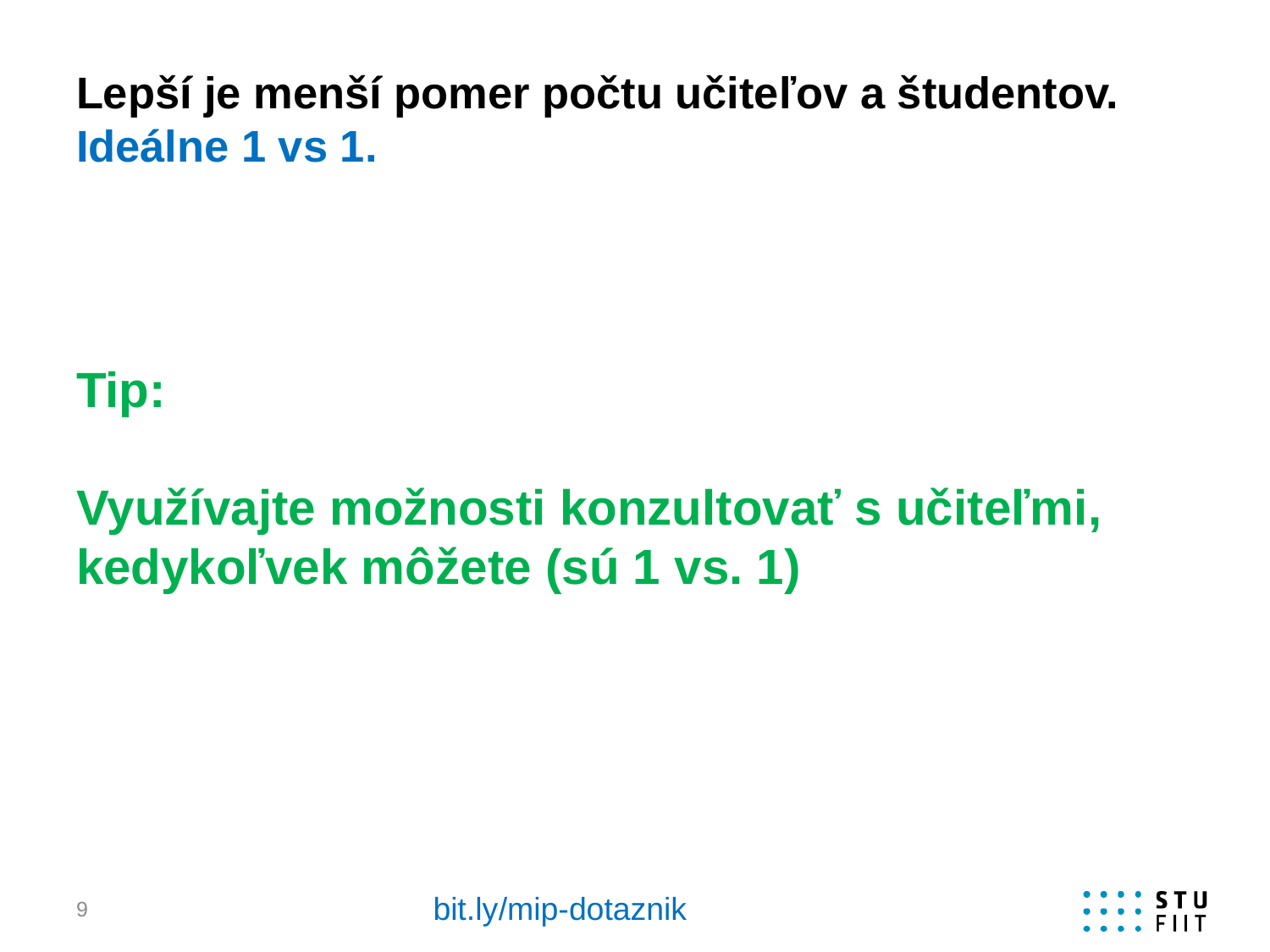

# Lepší je menší pomer počtu učiteľov a študentov. Ideálne 1 vs 1.
Tip:
Využívajte možnosti konzultovať s učiteľmi, kedykoľvek môžete (sú 1 vs. 1)
bit.ly/mip-dotaznik
9